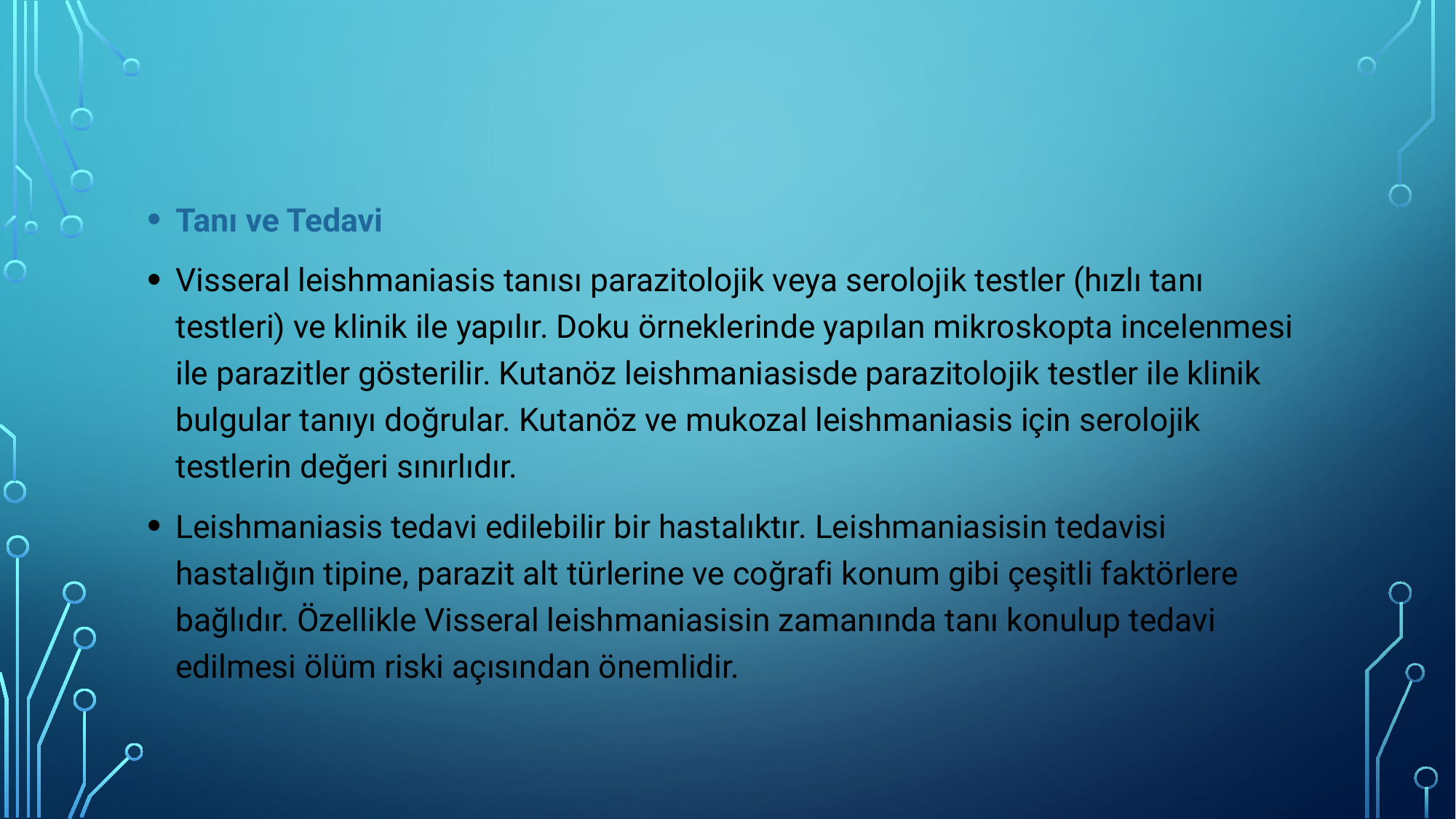

Tanı ve Tedavi
Visseral leishmaniasis tanısı parazitolojik veya serolojik testler (hızlı tanı testleri) ve klinik ile yapılır. Doku örneklerinde yapılan mikroskopta incelenmesi ile parazitler gösterilir. Kutanöz leishmaniasisde parazitolojik testler ile klinik bulgular tanıyı doğrular. Kutanöz ve mukozal leishmaniasis için serolojik testlerin değeri sınırlıdır.
Leishmaniasis tedavi edilebilir bir hastalıktır. Leishmaniasisin tedavisi hastalığın tipine, parazit alt türlerine ve coğrafi konum gibi çeşitli faktörlere bağlıdır. Özellikle Visseral leishmaniasisin zamanında tanı konulup tedavi edilmesi ölüm riski açısından önemlidir.